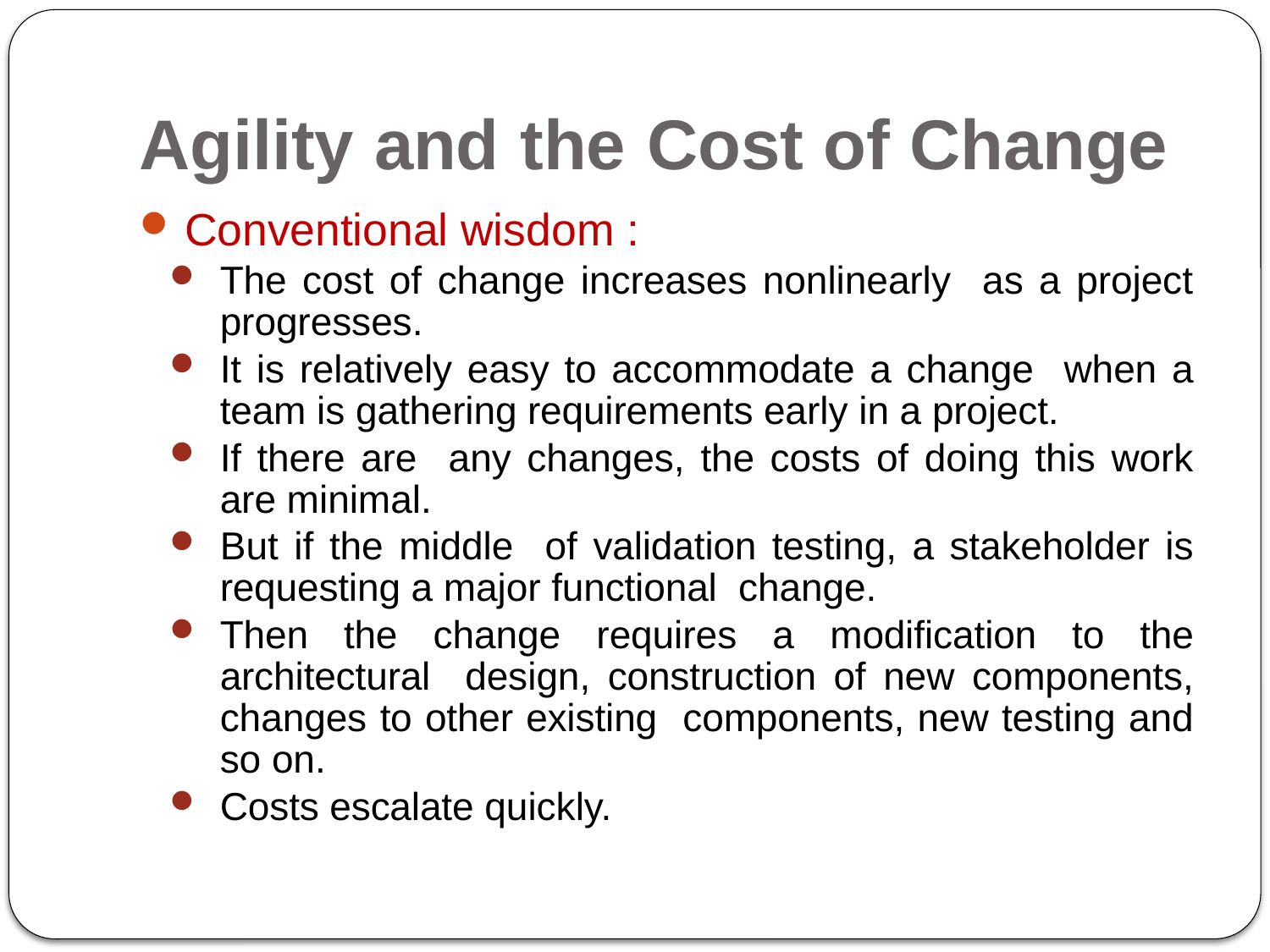

# Agility and	the	Cost of Change
Conventional wisdom :
The cost of change increases nonlinearly  as a project progresses.
It is relatively easy to accommodate a change  when a team is gathering requirements early in a project.
If there are  any changes, the costs of doing this work are minimal.
But if the middle  of validation testing, a stakeholder is requesting a major functional  change.
Then the change requires a modification to the architectural  design, construction of new components, changes to other existing  components, new testing and so on.
Costs escalate quickly.